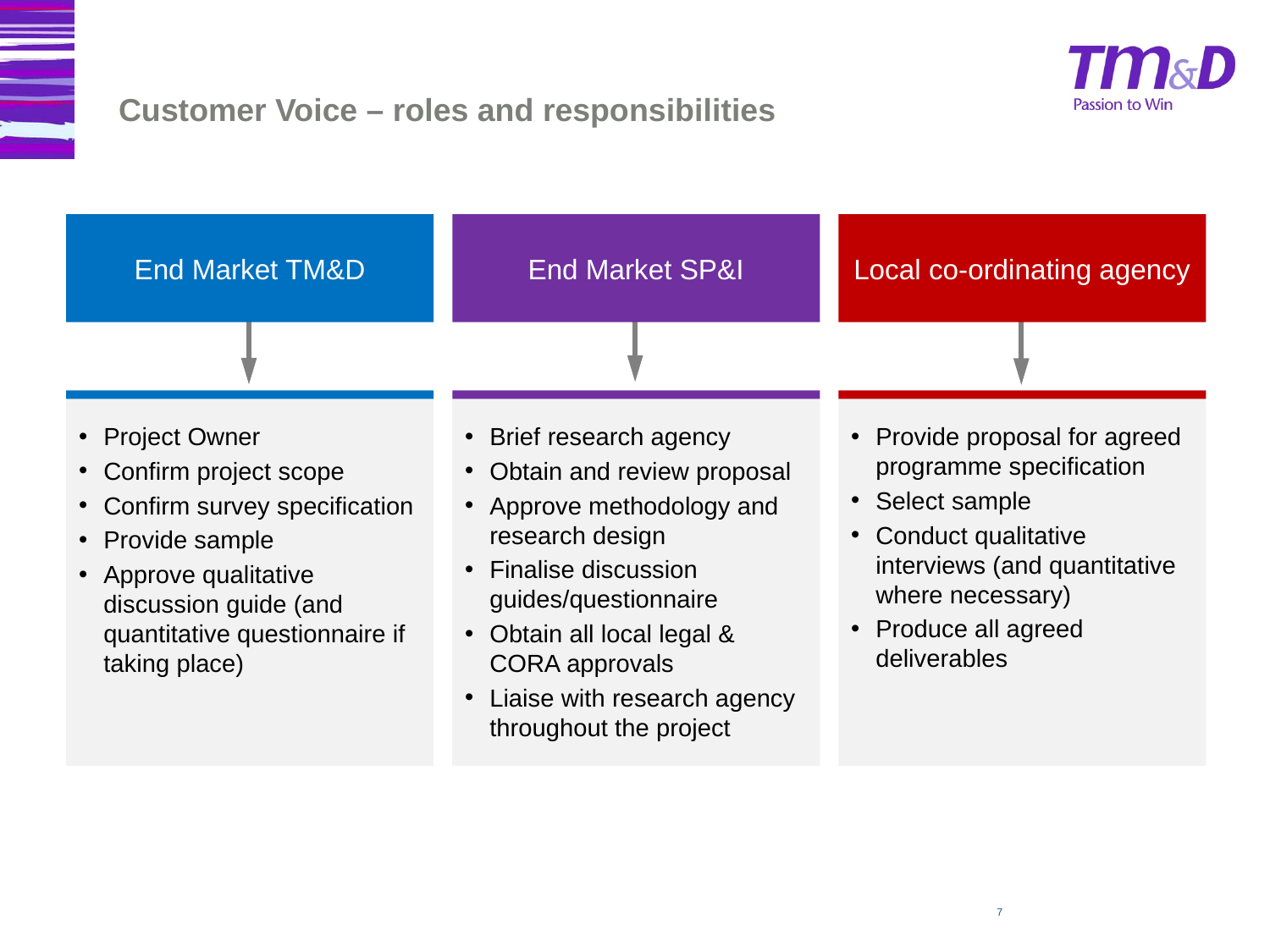

# Customer Voice – roles and responsibilities
End Market TM&D
End Market SP&I
Local co-ordinating agency

Project Owner
Confirm project scope
Confirm survey specification
Provide sample
Approve qualitative discussion guide (and quantitative questionnaire if taking place)
Brief research agency
Obtain and review proposal
Approve methodology and research design
Finalise discussion guides/questionnaire
Obtain all local legal & CORA approvals
Liaise with research agency throughout the project

Provide proposal for agreed programme specification
Select sample
Conduct qualitative interviews (and quantitative where necessary)
Produce all agreed deliverables
7